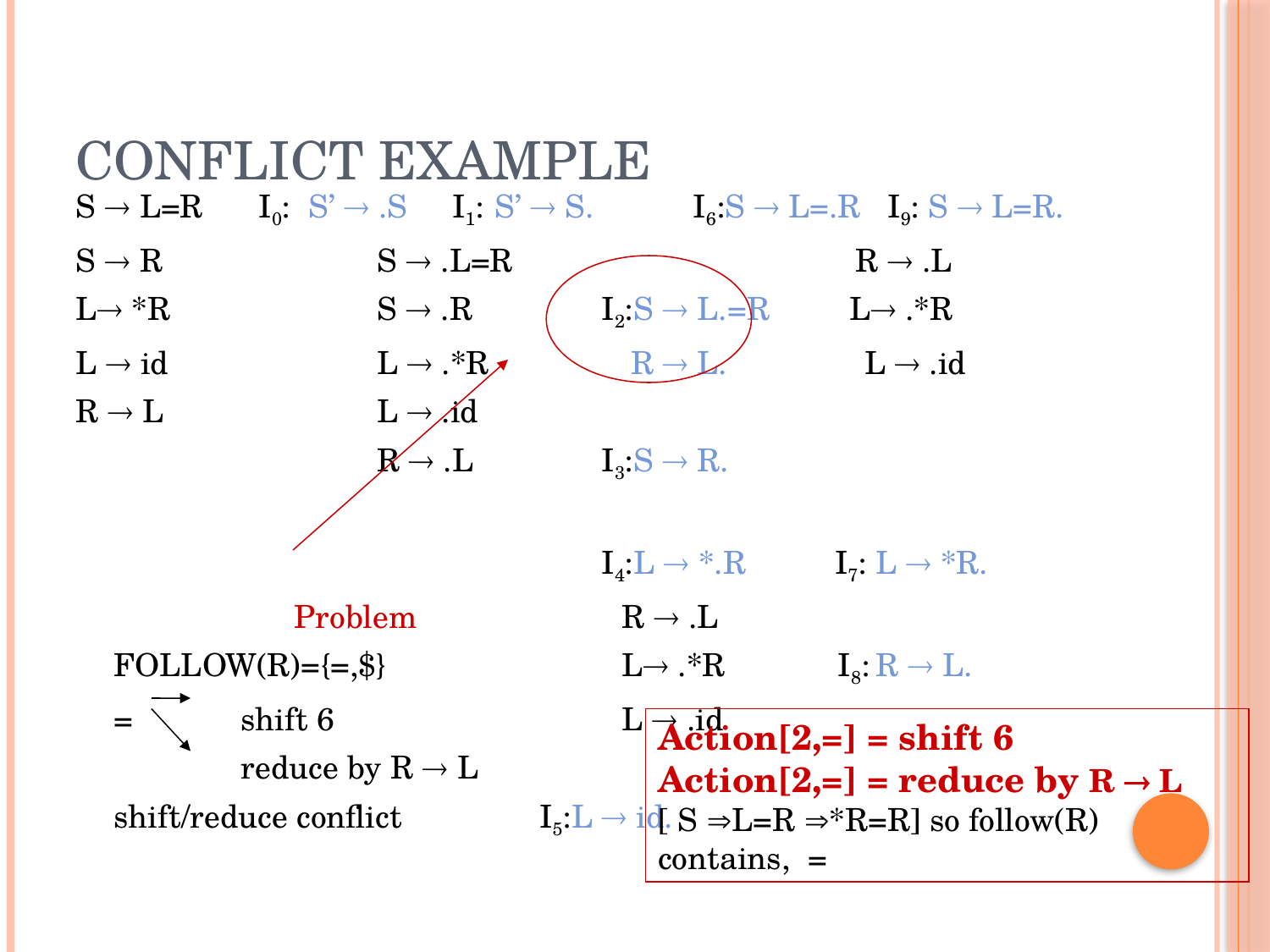

# Conflict Example
S → L=R	  I0:  S’ → .S     I1:	S’ → S. 	        I6:S → L=.R   I9: S → L=R.
S → R		 S → .L=R		            R → .L
L→ *R		 S → .R	            I2:S → L.=R         L→ .*R
L → id		 L → .*R		 R → L.	             L → .id
R → L		 L → .id
			 R → .L	            I3:S → R.

				            I4:L → *.R          I7:	L → *R.
		      Problem		R → .L
	FOLLOW(R)={=,$}		L→ .*R	          I8:	R → L.
	=  	shift 6			L → .id
		reduce by R → L
	shift/reduce conflict	     I5:L → id.

Action[2,=] = shift 6
Action[2,=] = reduce by R → L
[ S ⇒L=R ⇒*R=R] so follow(R) contains,  =